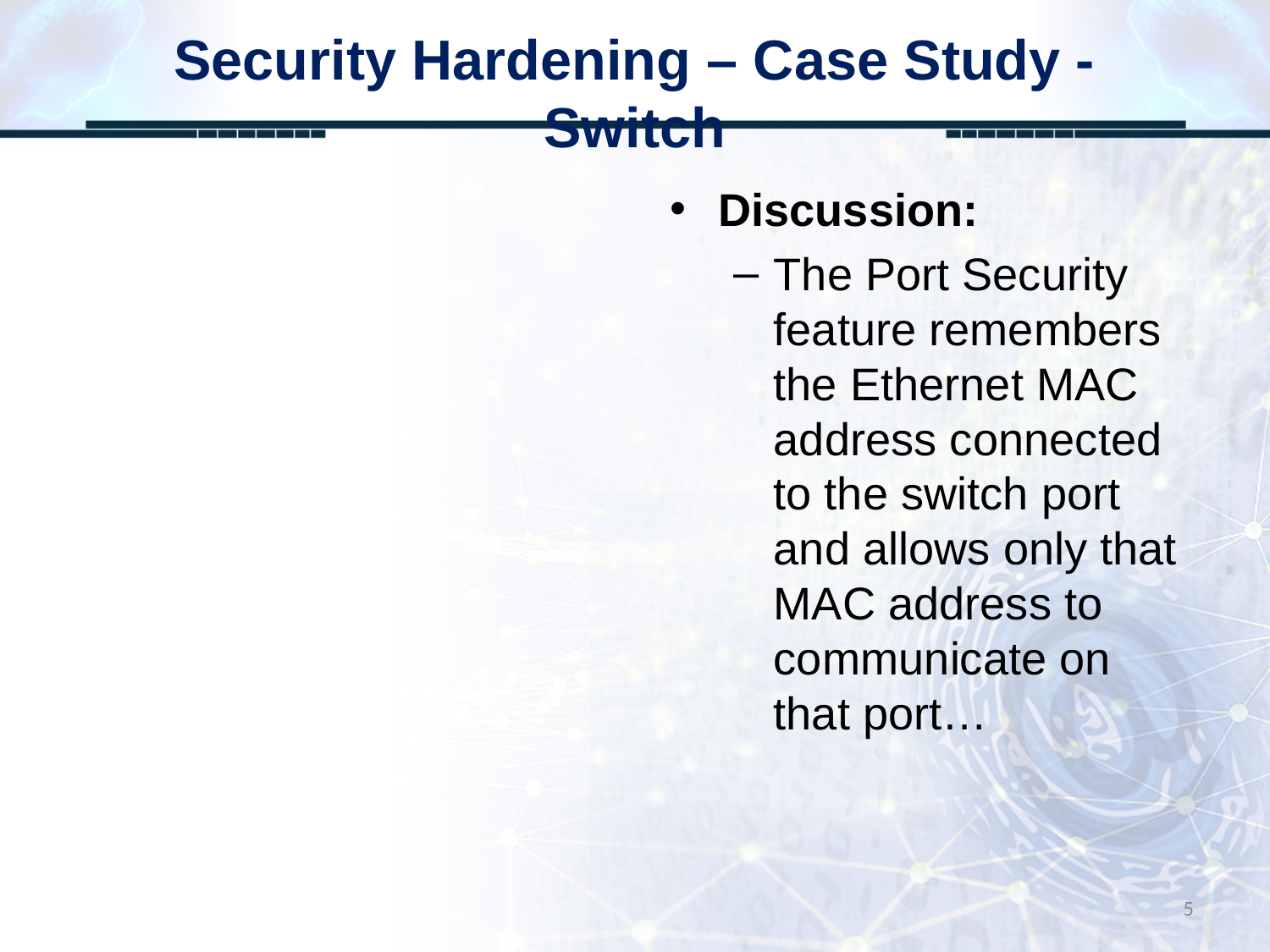

# Security Hardening – Case Study - Switch
Discussion:
The Port Security feature remembers the Ethernet MAC address connected to the switch port and allows only that MAC address to communicate on that port…
5